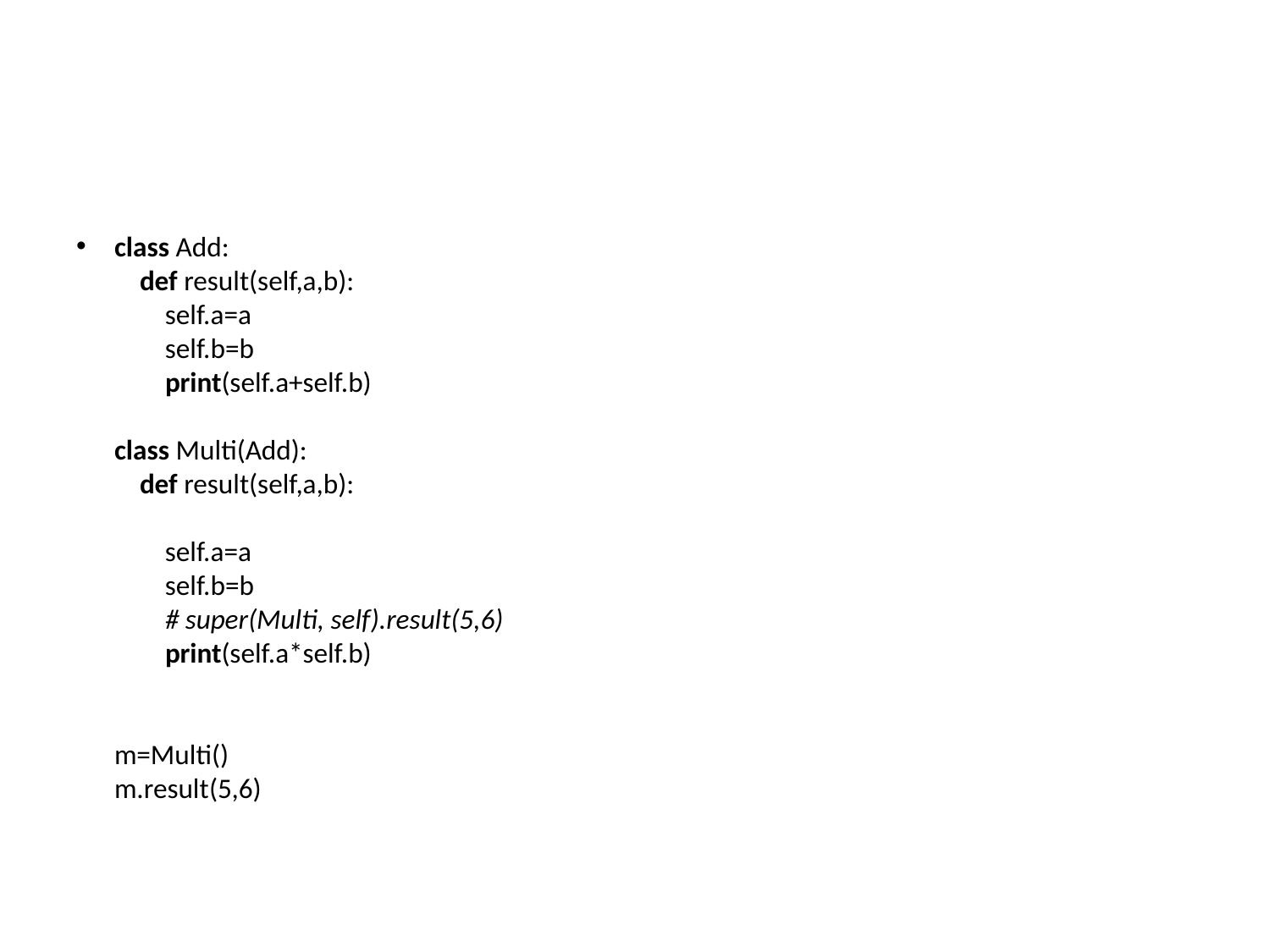

class Add:
    def result(self,a,b):
        self.a=a
        self.b=b
        print(self.a+self.b)
class Multi(Add):
    def result(self,a,b):
        self.a=a
        self.b=b
        # super(Multi, self).result(5,6)
        print(self.a*self.b)
m=Multi()
m.result(5,6)